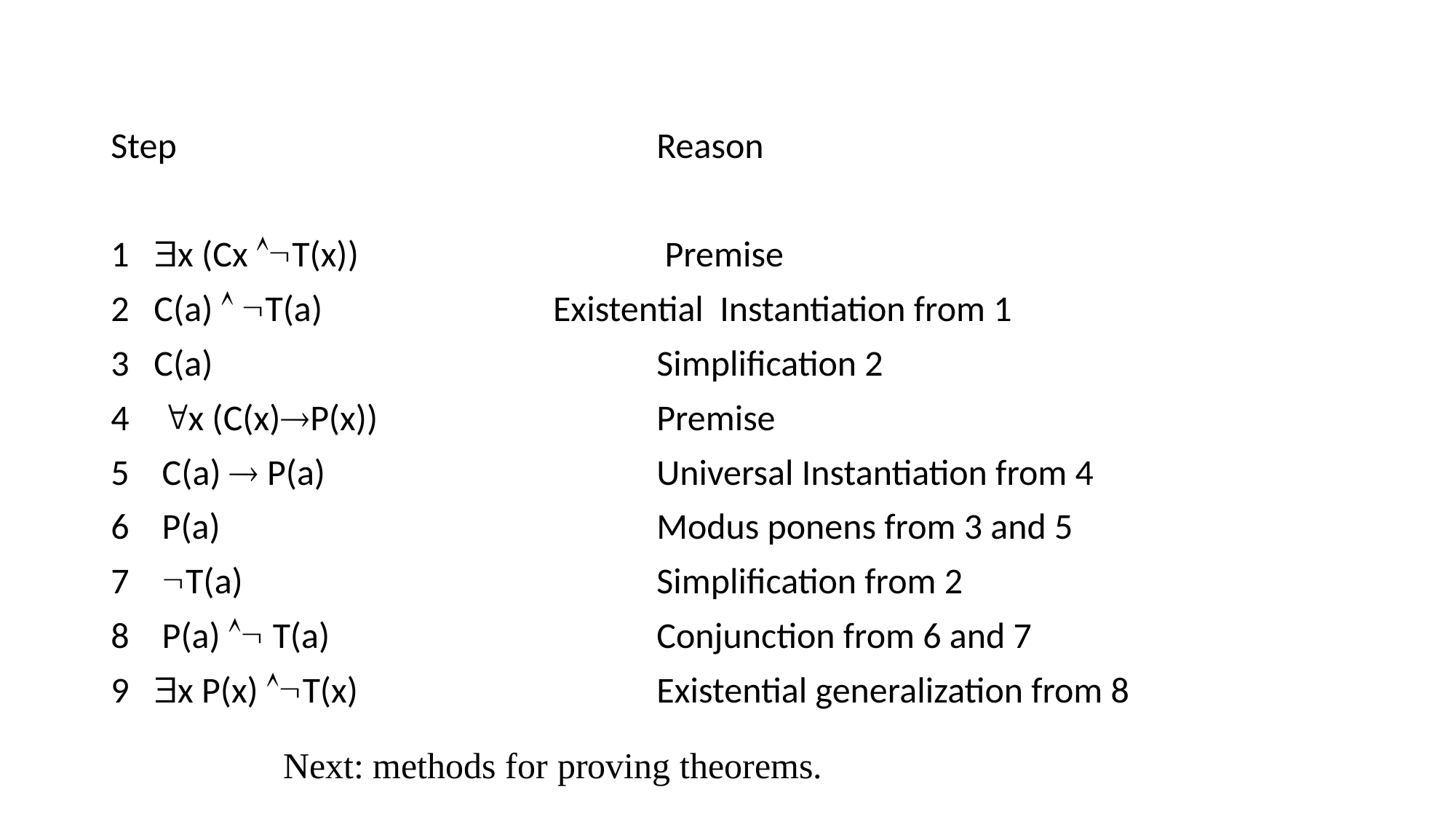

#
Step					Reason

1   ∃x (Cx ∧¬T(x))	             		 Premise
2   C(a) ∧ ¬T(a)		              Existential  Instantiation from 1
3   C(a)			              	Simplification 2
4    ∀x (C(x)→P(x))                         	Premise
5    C(a) → P(a)                               	Universal Instantiation from 4
6    P(a)				Modus ponens from 3 and 5
7    ¬T(a)				Simplification from 2
8    P(a) ∧¬ T(a)                              	Conjunction from 6 and 7
9   ∃x P(x) ∧¬T(x) 			Existential generalization from 8

Next: methods for proving theorems.